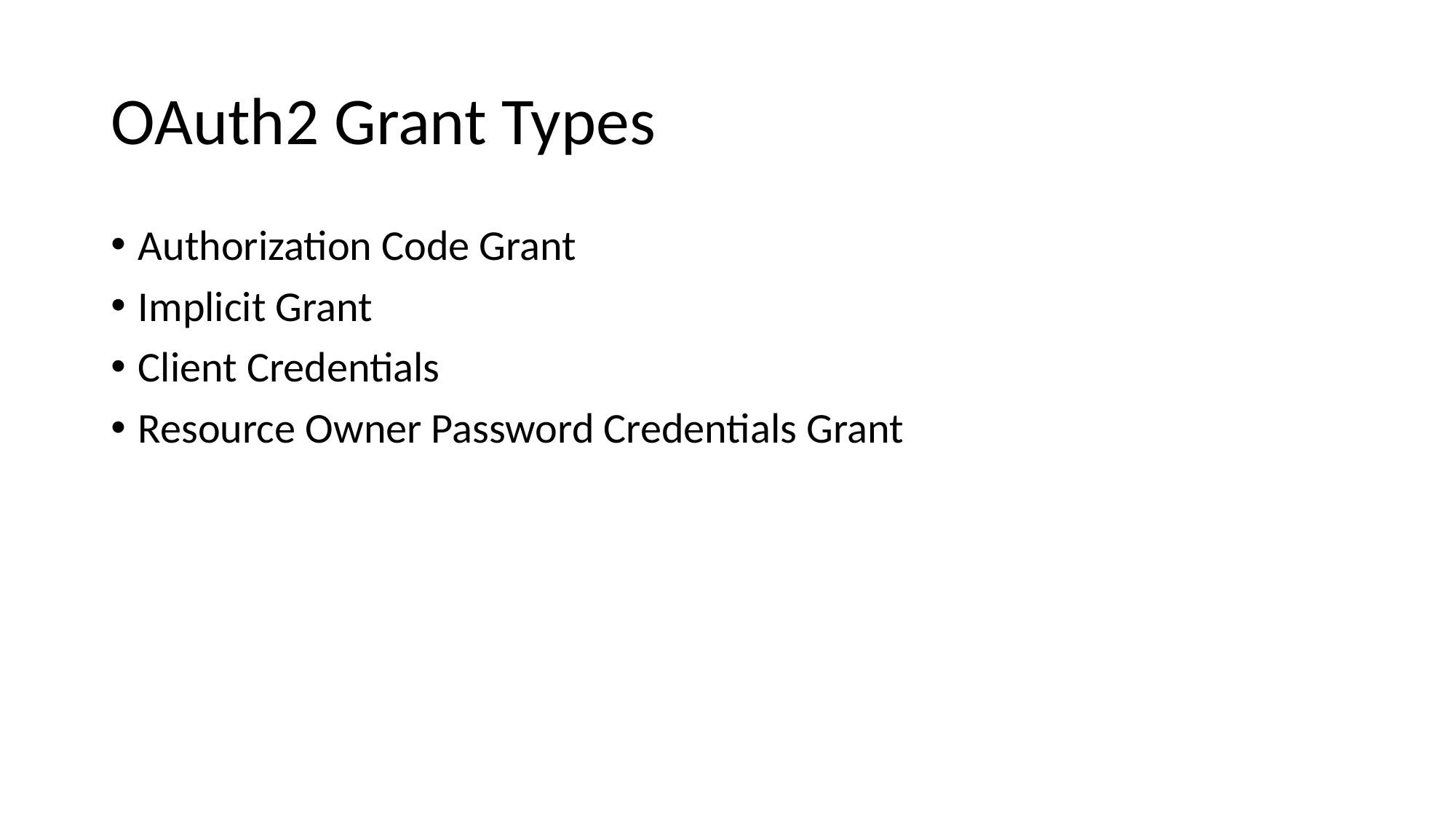

# OAuth2 Grant Types
Authorization Code Grant
Implicit Grant
Client Credentials
Resource Owner Password Credentials Grant